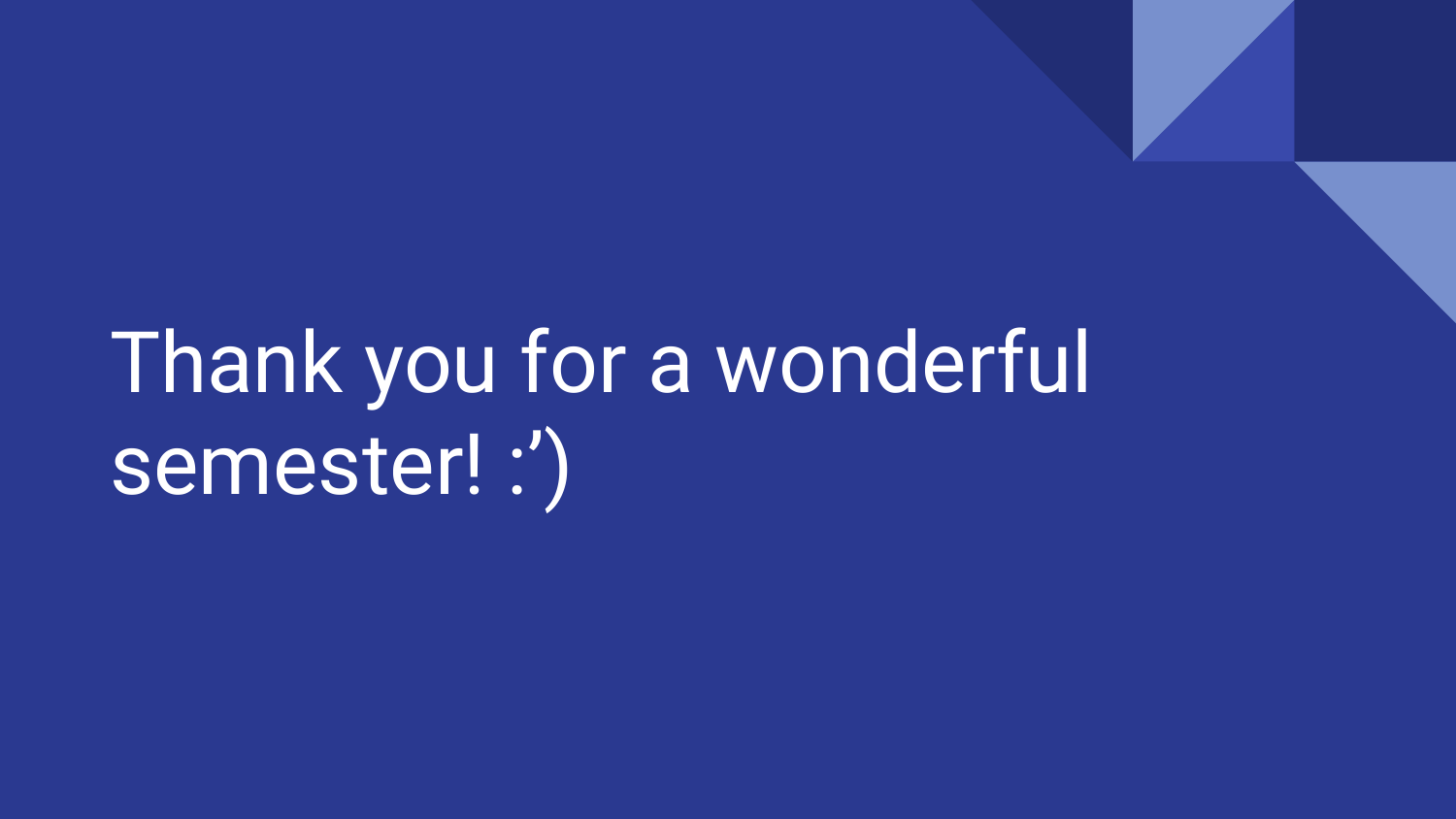

# Thank you for a wonderful semester! :’)